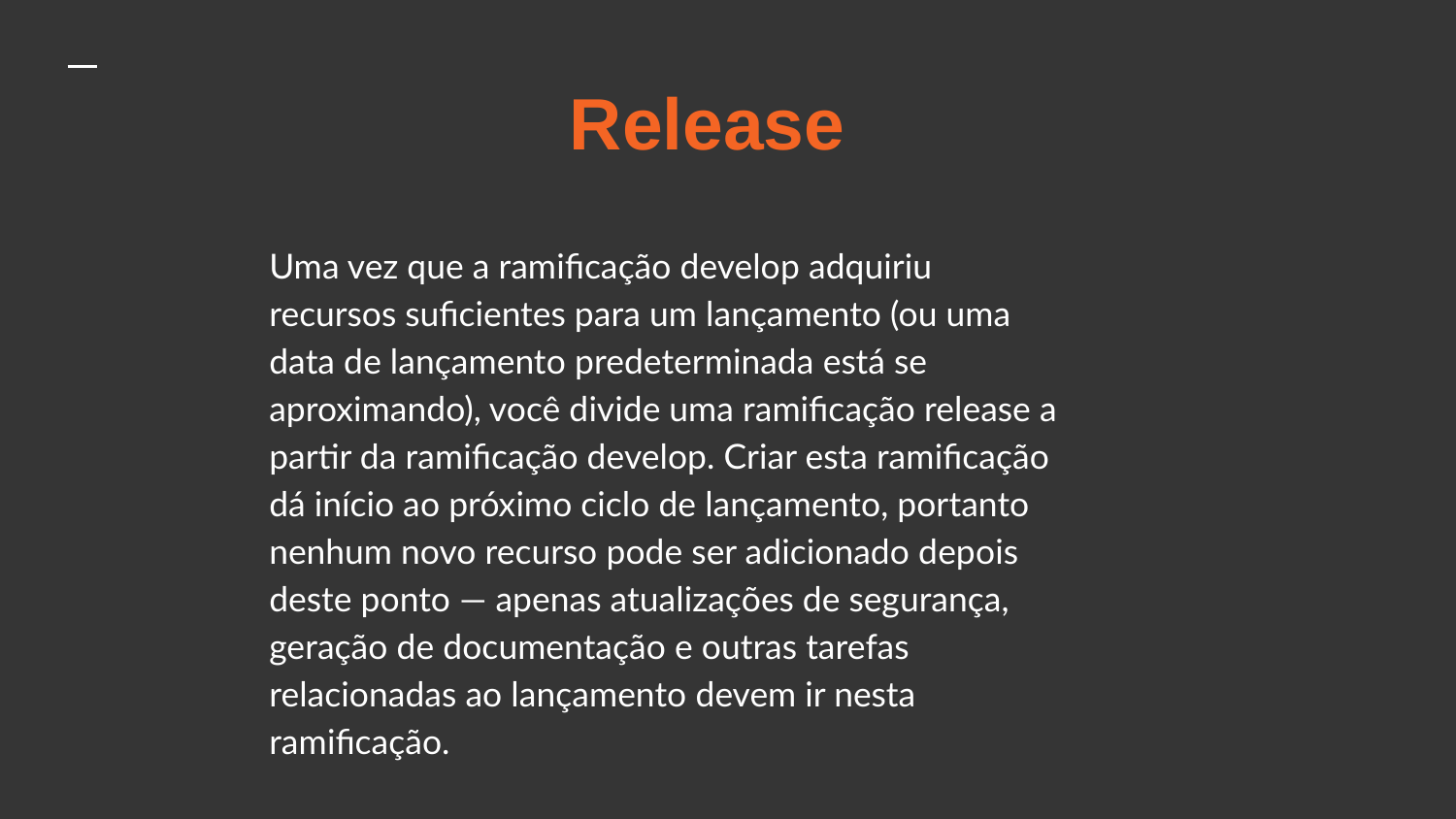

# Release

Uma vez que a ramificação develop adquiriu recursos suficientes para um lançamento (ou uma data de lançamento predeterminada está se aproximando), você divide uma ramificação release a partir da ramificação develop. Criar esta ramificação dá início ao próximo ciclo de lançamento, portanto nenhum novo recurso pode ser adicionado depois deste ponto — apenas atualizações de segurança, geração de documentação e outras tarefas relacionadas ao lançamento devem ir nesta ramificação.